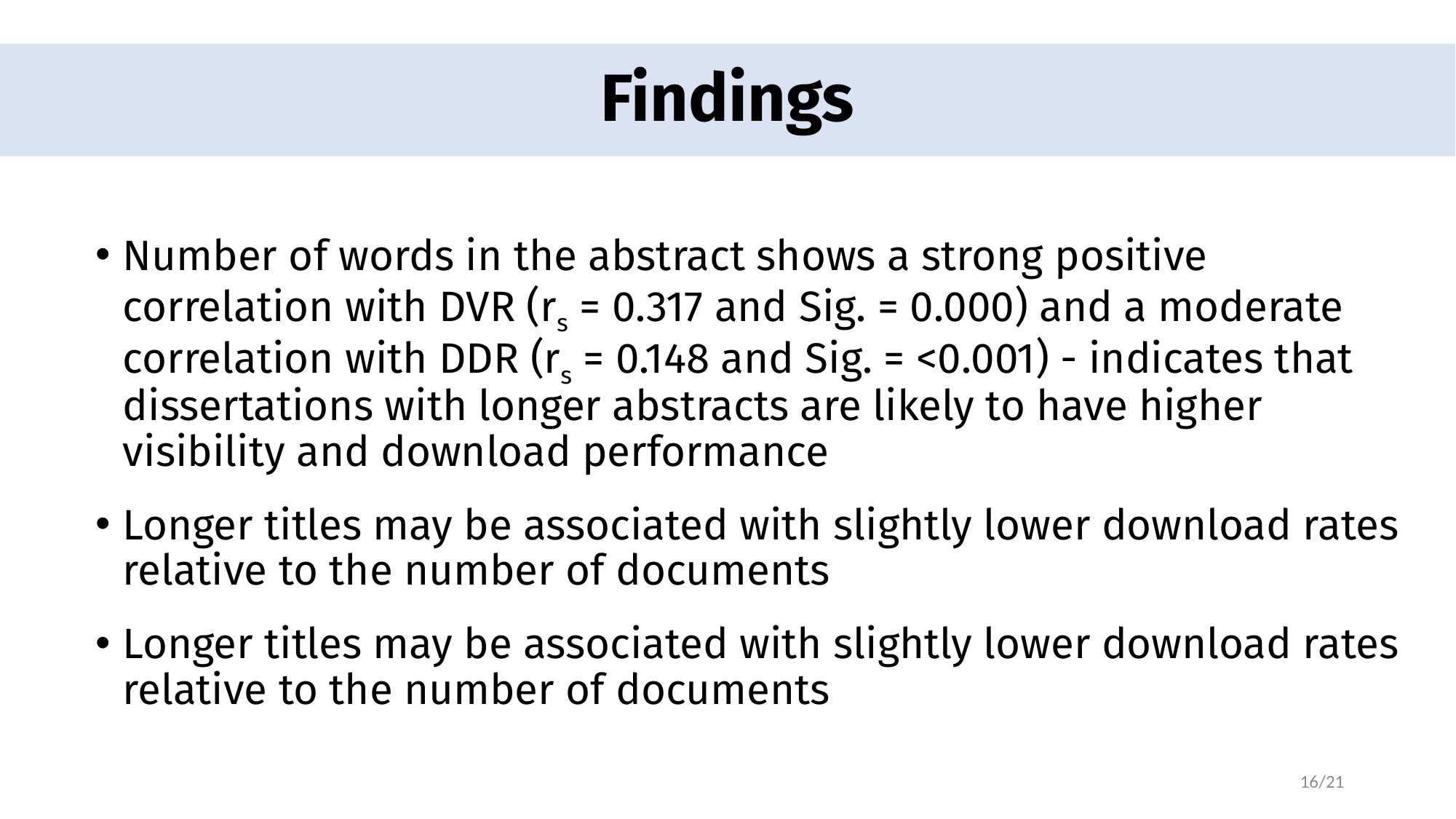

Findings
Number of words in the abstract shows a strong positive correlation with DVR (rs = 0.317 and Sig. = 0.000) and a moderate correlation with DDR (rs = 0.148 and Sig. = <0.001) - indicates that dissertations with longer abstracts are likely to have higher visibility and download performance
Longer titles may be associated with slightly lower download rates relative to the number of documents
Longer titles may be associated with slightly lower download rates relative to the number of documents
16